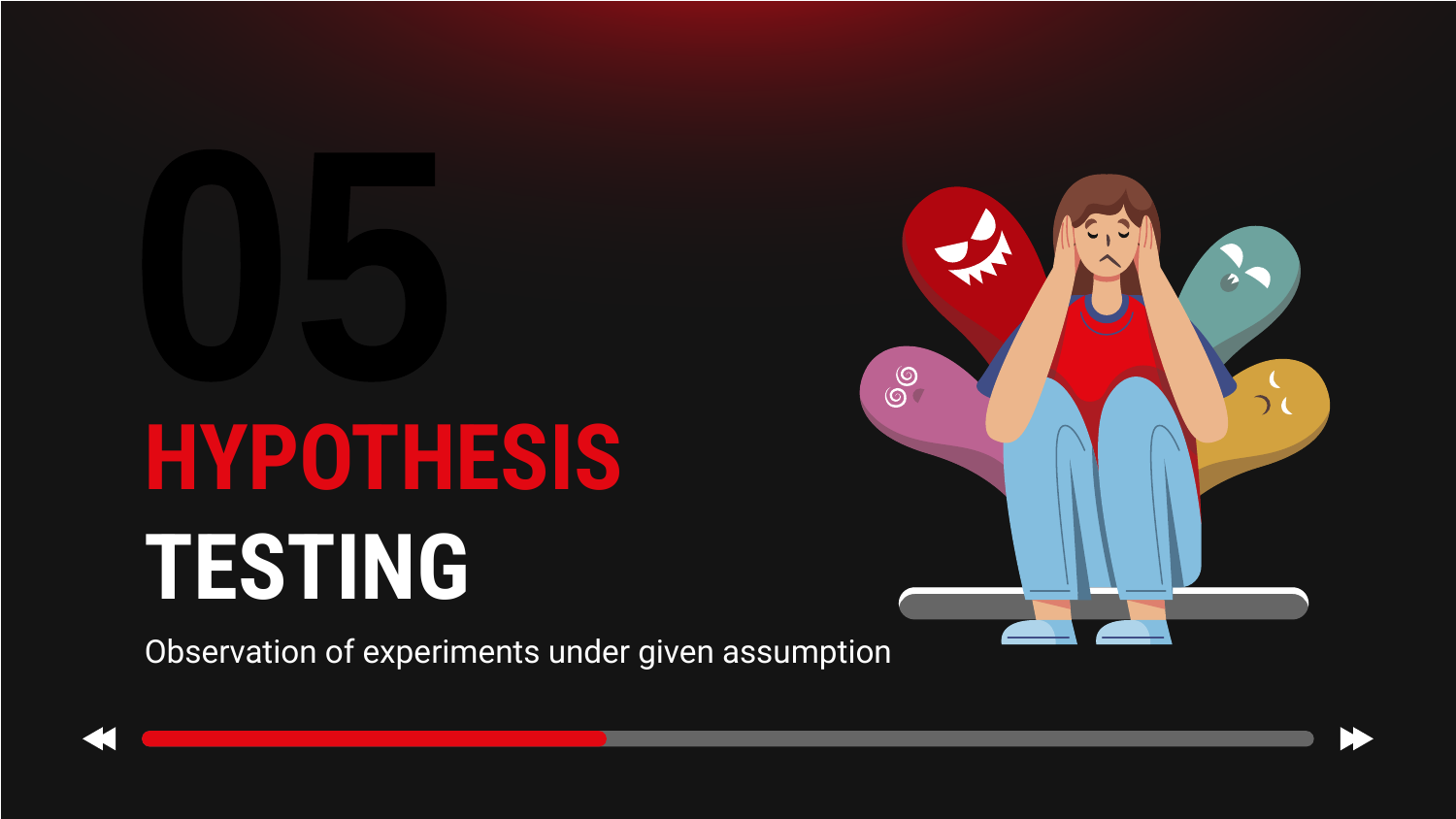

05

# HYPOTHESIS
TESTING
Observation of experiments under given assumption